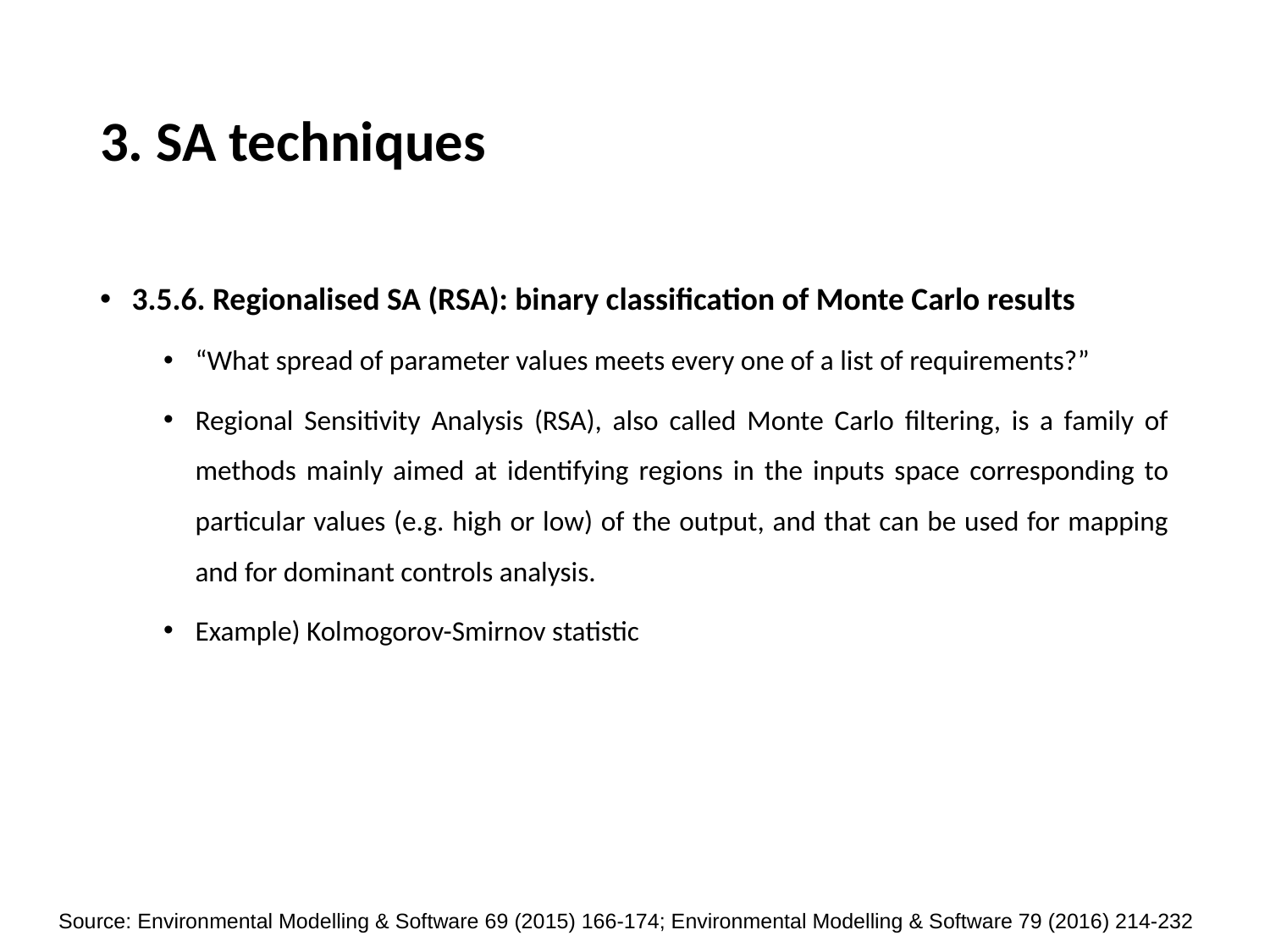

# 3. SA techniques
3.5.6. Regionalised SA (RSA): binary classification of Monte Carlo results
“What spread of parameter values meets every one of a list of requirements?”
Regional Sensitivity Analysis (RSA), also called Monte Carlo filtering, is a family of methods mainly aimed at identifying regions in the inputs space corresponding to particular values (e.g. high or low) of the output, and that can be used for mapping and for dominant controls analysis.
Example) Kolmogorov-Smirnov statistic

Source: Environmental Modelling & Software 69 (2015) 166-174; Environmental Modelling & Software 79 (2016) 214-232